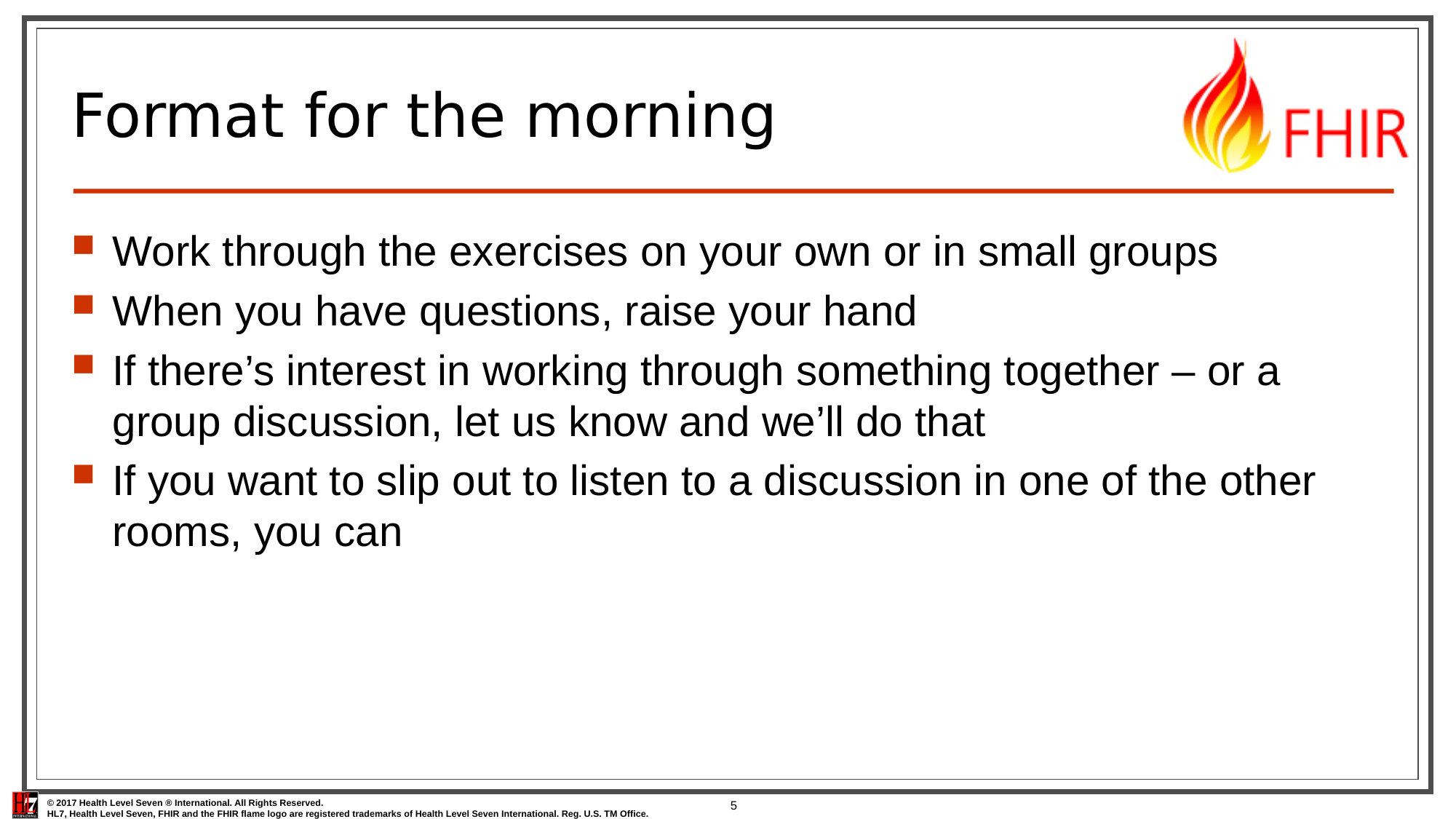

# Format for the morning
Work through the exercises on your own or in small groups
When you have questions, raise your hand
If there’s interest in working through something together – or a group discussion, let us know and we’ll do that
If you want to slip out to listen to a discussion in one of the other rooms, you can
5